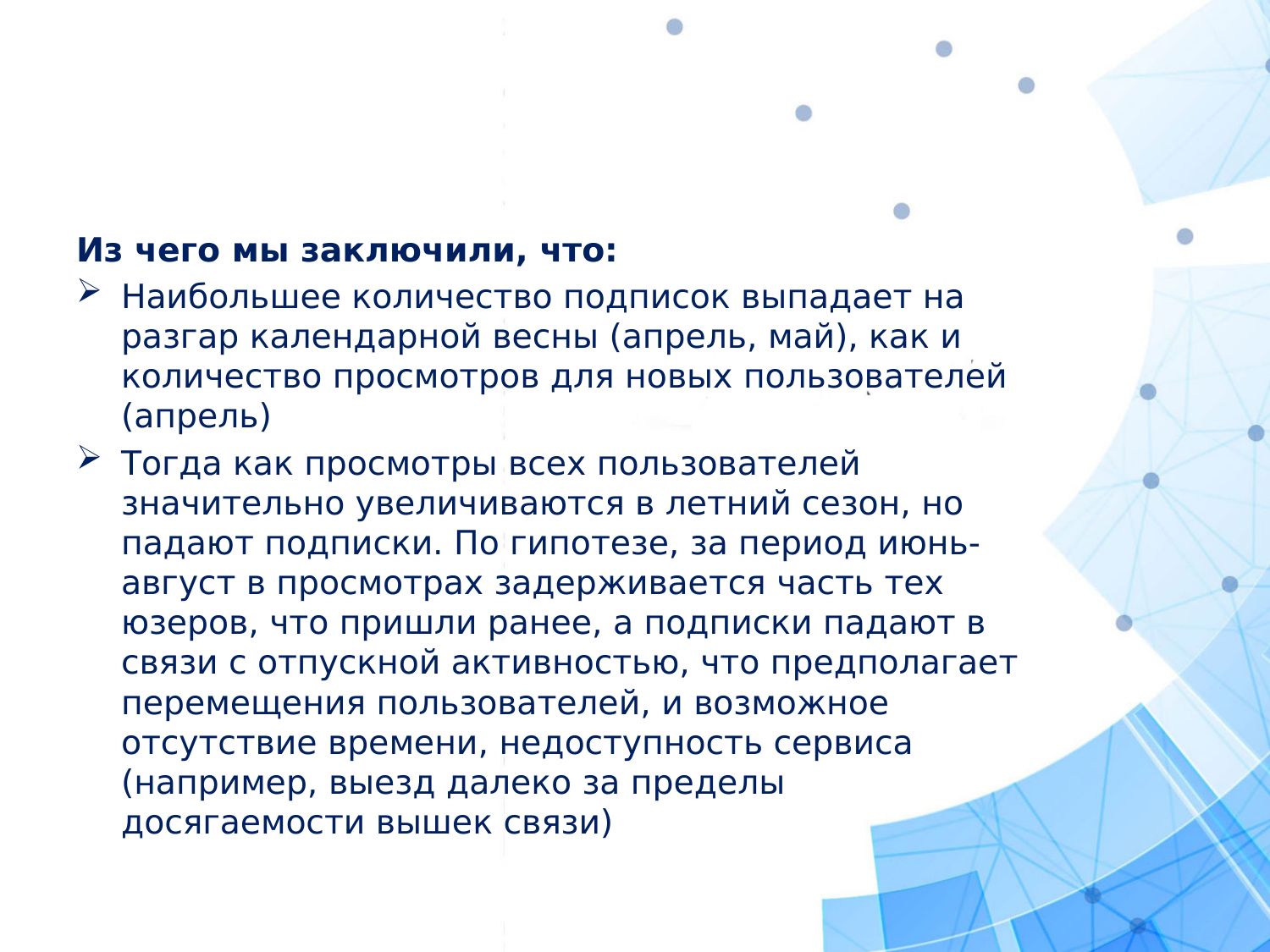

Из чего мы заключили, что:
Наибольшее количество подписок выпадает на разгар календарной весны (апрель, май), как и количество просмотров для новых пользователей (апрель)
Тогда как просмотры всех пользователей значительно увеличиваются в летний сезон, но падают подписки. По гипотезе, за период июнь-август в просмотрах задерживается часть тех юзеров, что пришли ранее, а подписки падают в связи с отпускной активностью, что предполагает перемещения пользователей, и возможное отсутствие времени, недоступность сервиса (например, выезд далеко за пределы досягаемости вышек связи)